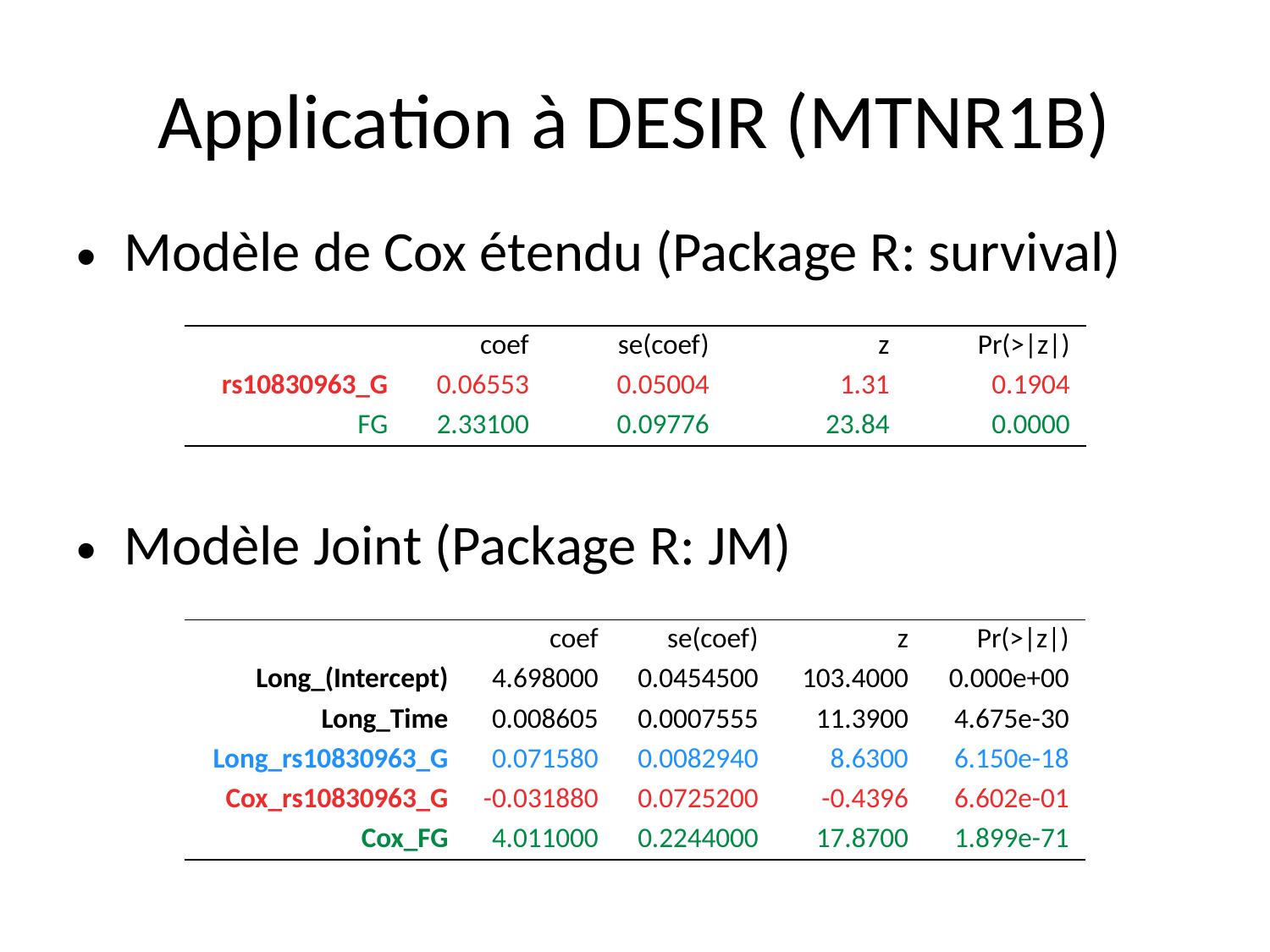

# Application à DESIR (MTNR1B)
Modèle de Cox étendu (Package R: survival)
|  | coef | se(coef) | z | Pr(>|z|) |
| --- | --- | --- | --- | --- |
| rs10830963\_G | 0.06553 | 0.05004 | 1.31 | 0.1904 |
| FG | 2.33100 | 0.09776 | 23.84 | 0.0000 |
Modèle Joint (Package R: JM)

|  | coef | se(coef) | z | Pr(>|z|) |
| --- | --- | --- | --- | --- |
| Long\_(Intercept) | 4.698000 | 0.0454500 | 103.4000 | 0.000e+00 |
| Long\_Time | 0.008605 | 0.0007555 | 11.3900 | 4.675e-30 |
| Long\_rs10830963\_G | 0.071580 | 0.0082940 | 8.6300 | 6.150e-18 |
| Cox\_rs10830963\_G | -0.031880 | 0.0725200 | -0.4396 | 6.602e-01 |
| Cox\_FG | 4.011000 | 0.2244000 | 17.8700 | 1.899e-71 |